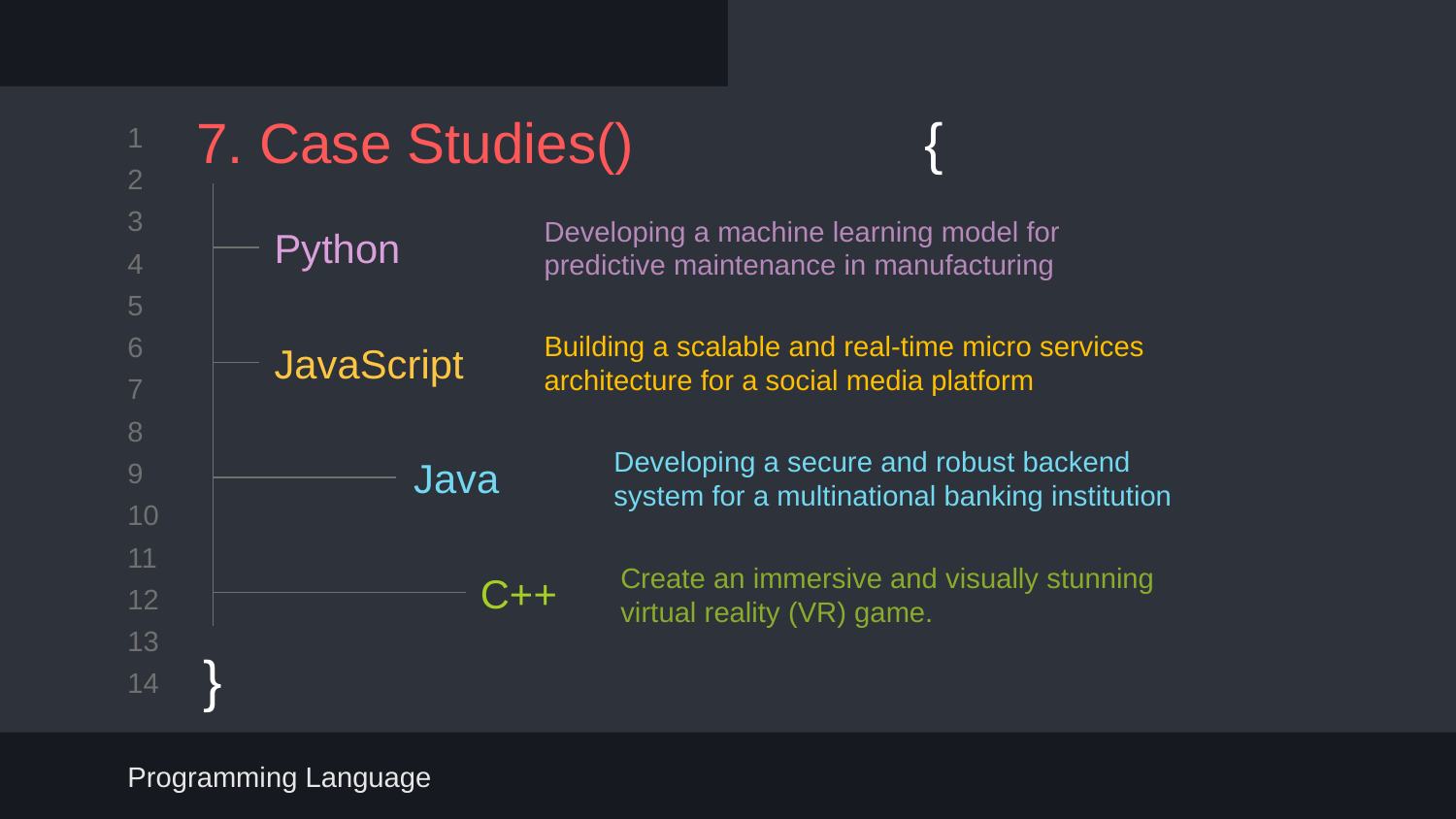

# 7. Case Studies()		{
Developing a machine learning model for predictive maintenance in manufacturing
Python
JavaScript
Building a scalable and real-time micro services architecture for a social media platform

Java
Developing a secure and robust backend system for a multinational banking institution

C++
Create an immersive and visually stunning virtual reality (VR) game.

}
Programming Language